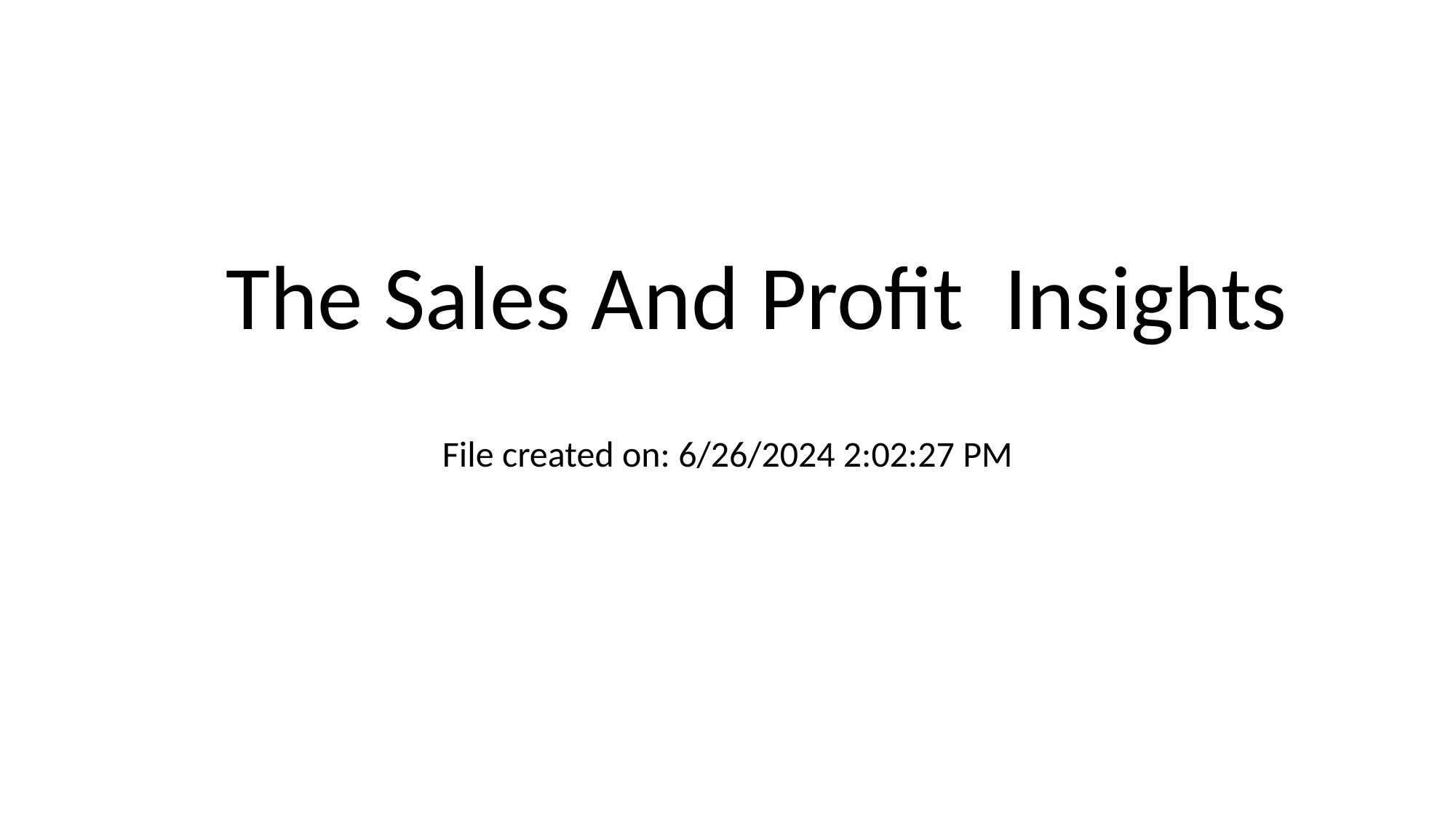

# The Sales And Profit  Insights
File created on: 6/26/2024 2:02:27 PM